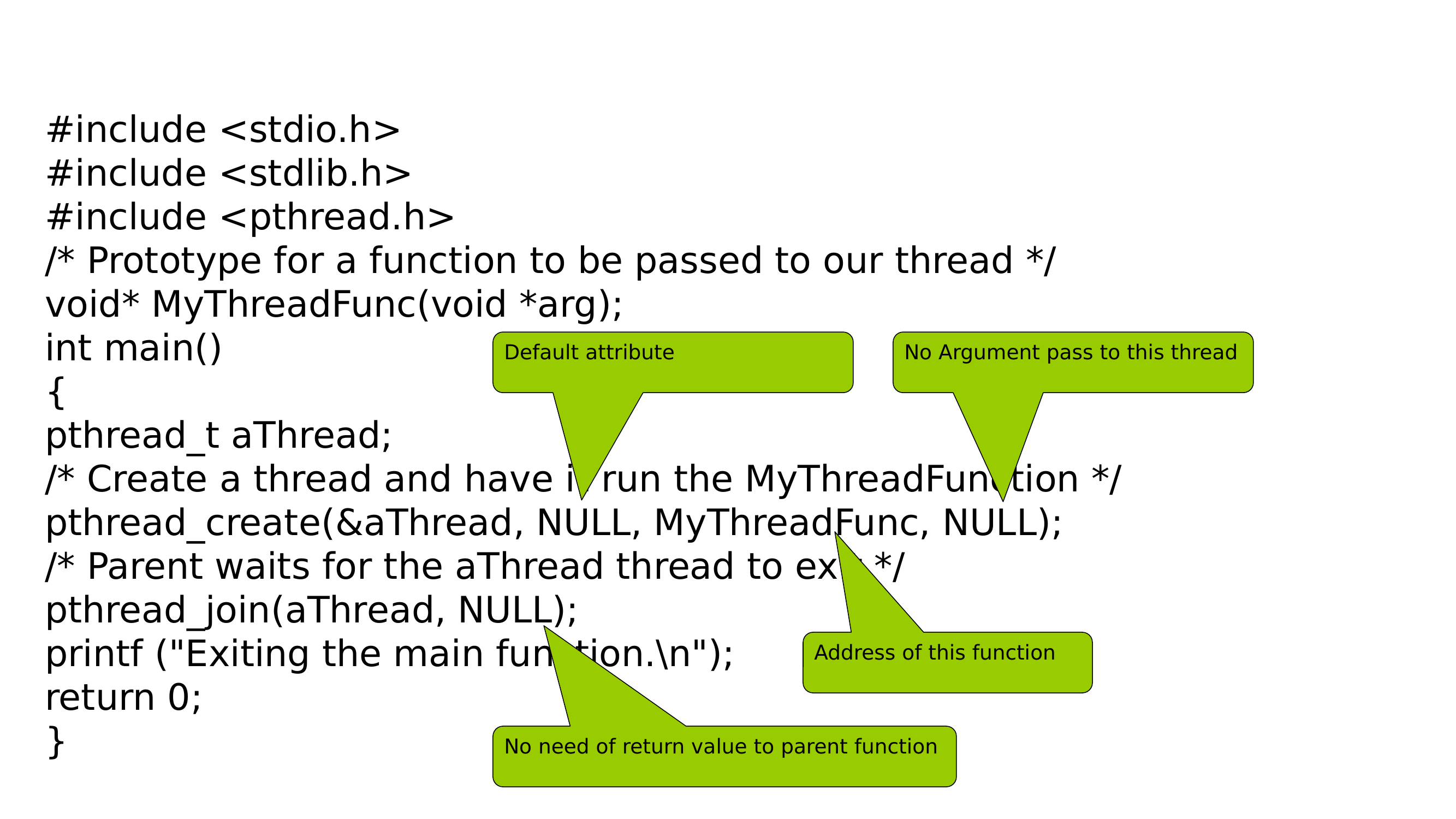

#
#include <stdio.h>
#include <stdlib.h>
#include <pthread.h>
/* Prototype for a function to be passed to our thread */
void* MyThreadFunc(void *arg);
int main()
{
pthread_t aThread;
/* Create a thread and have it run the MyThreadFunction */
pthread_create(&aThread, NULL, MyThreadFunc, NULL);
/* Parent waits for the aThread thread to exit */
pthread_join(aThread, NULL);
printf ("Exiting the main function.\n");
return 0;
}
Default attribute
No Argument pass to this thread
Address of this function
No need of return value to parent function